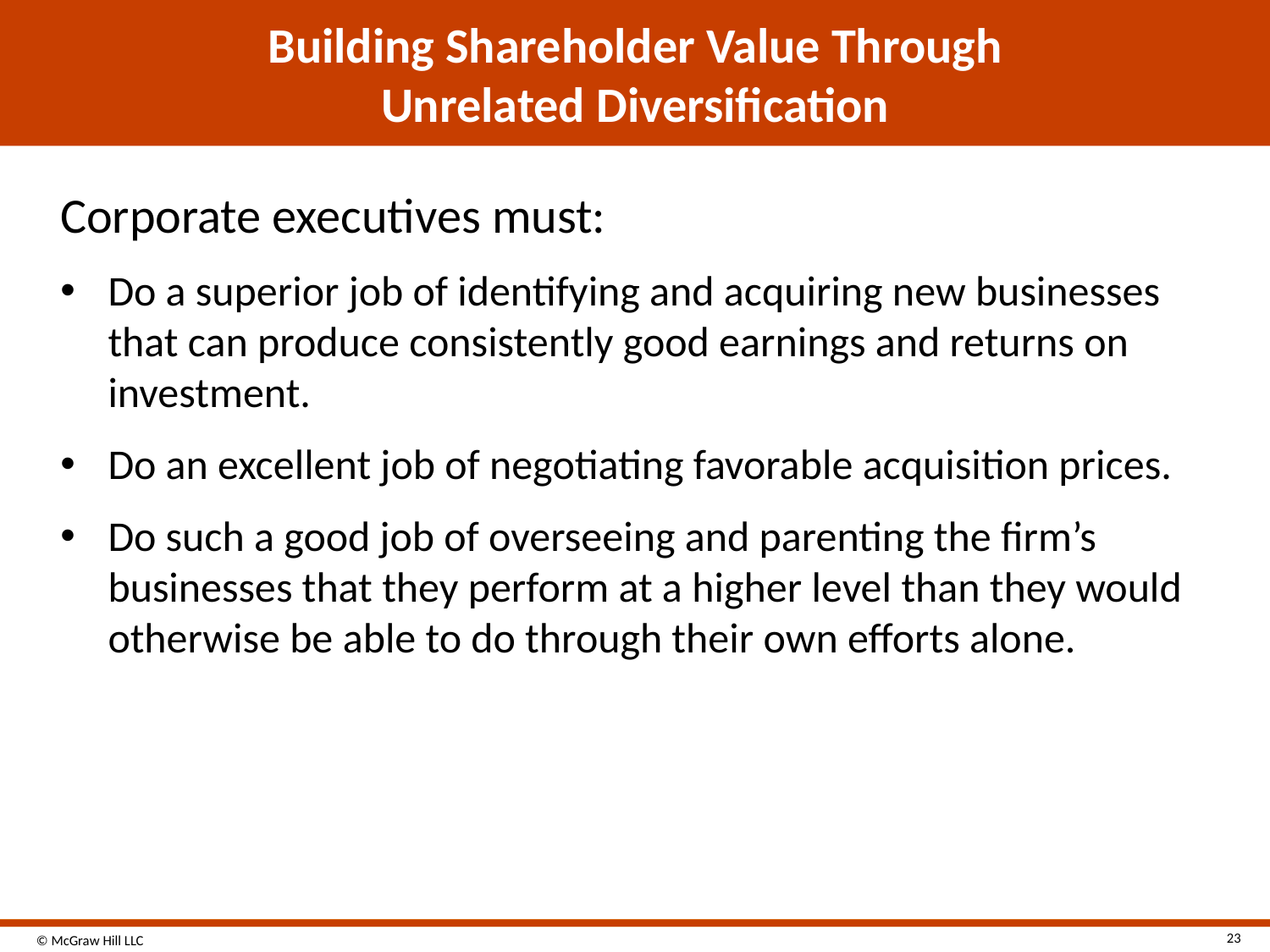

# Building Shareholder Value Through Unrelated Diversification
Corporate executives must:
Do a superior job of identifying and acquiring new businesses that can produce consistently good earnings and returns on investment.
Do an excellent job of negotiating favorable acquisition prices.
Do such a good job of overseeing and parenting the firm’s businesses that they perform at a higher level than they would otherwise be able to do through their own efforts alone.

23